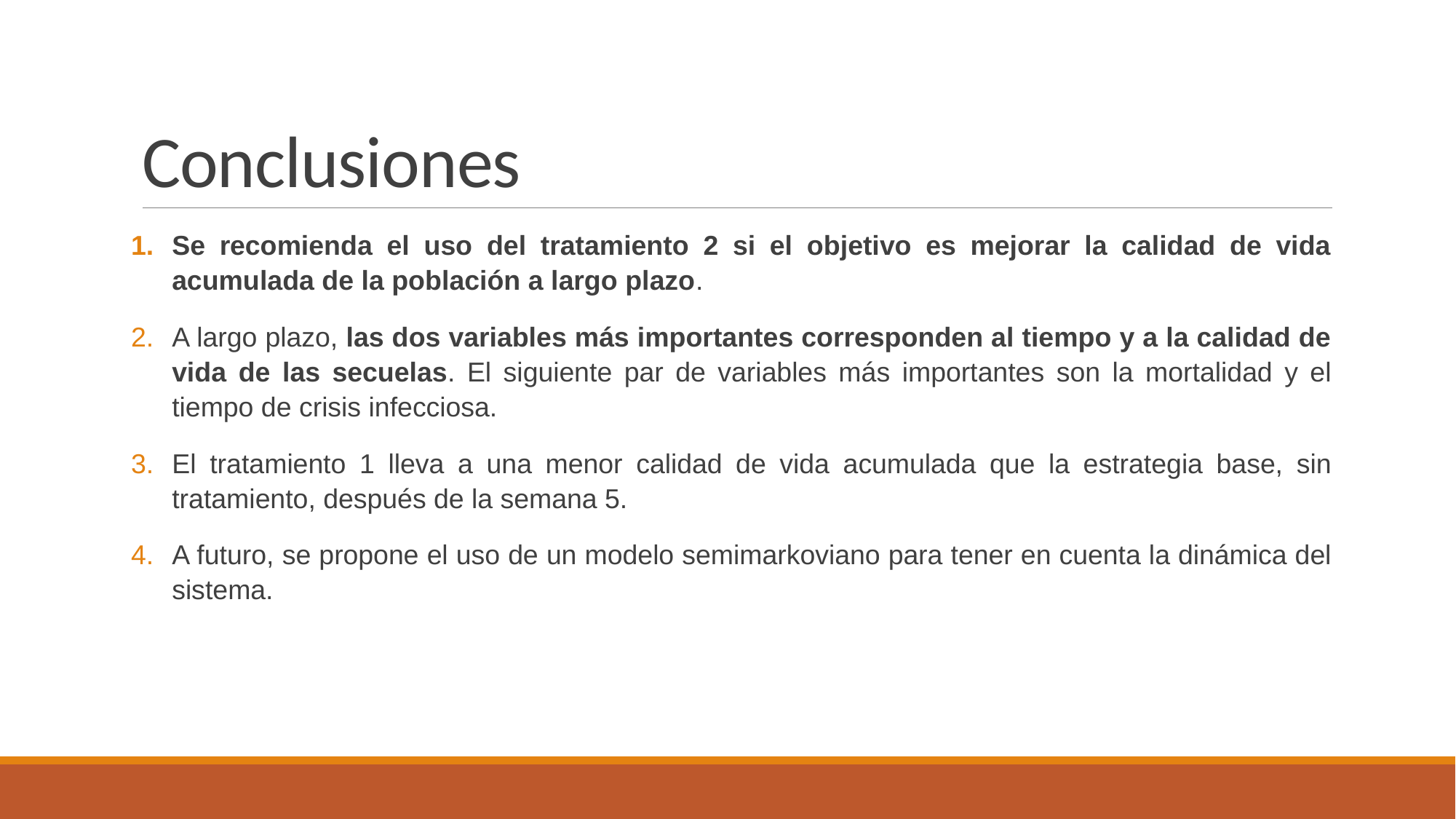

# Conclusiones
Se recomienda el uso del tratamiento 2 si el objetivo es mejorar la calidad de vida acumulada de la población a largo plazo.
A largo plazo, las dos variables más importantes corresponden al tiempo y a la calidad de vida de las secuelas. El siguiente par de variables más importantes son la mortalidad y el tiempo de crisis infecciosa.
El tratamiento 1 lleva a una menor calidad de vida acumulada que la estrategia base, sin tratamiento, después de la semana 5.
A futuro, se propone el uso de un modelo semimarkoviano para tener en cuenta la dinámica del sistema.